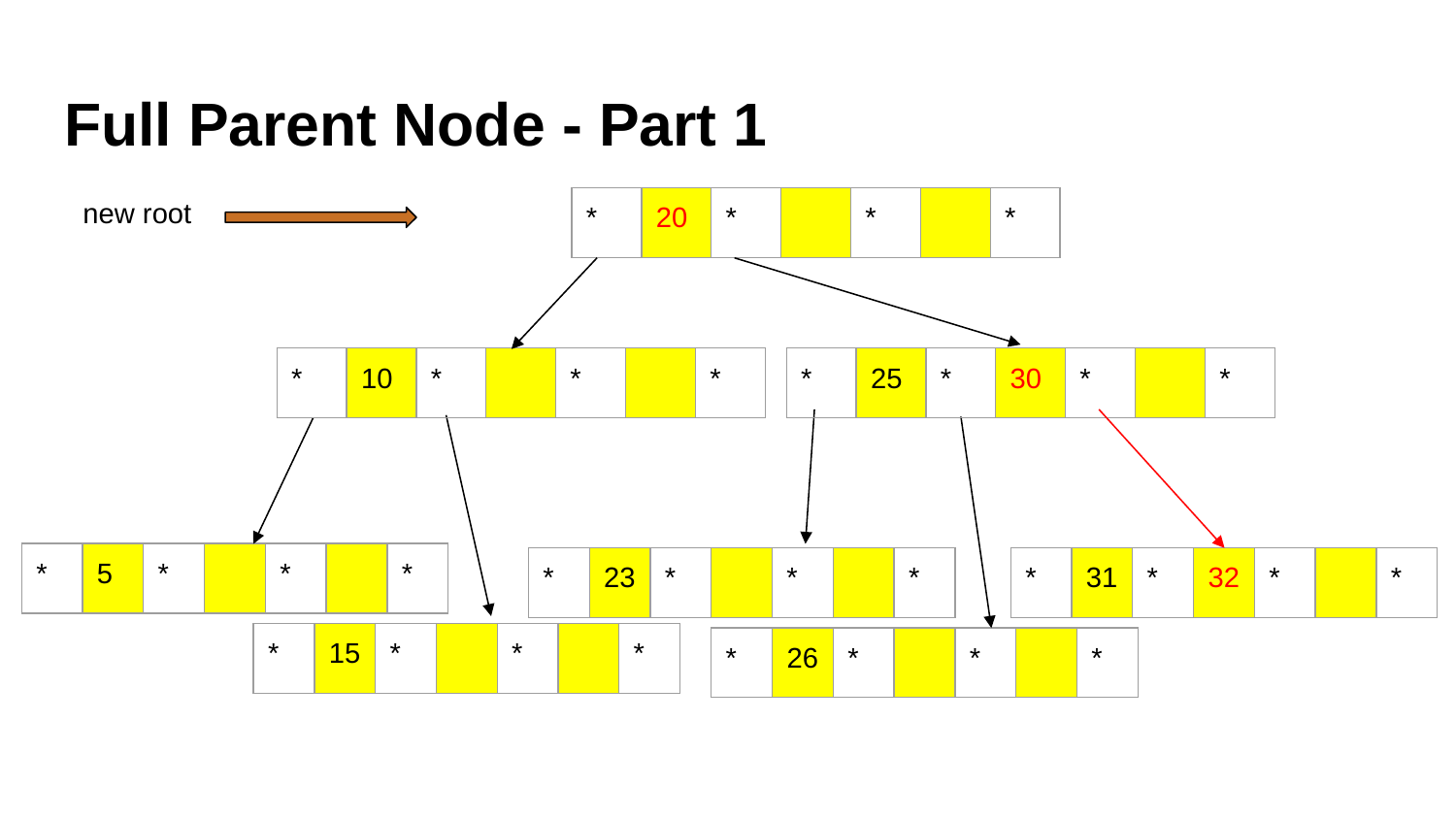

# Full Parent Node - Part 1
new root
| \* | 20 | \* |  | \* |  | \* |
| --- | --- | --- | --- | --- | --- | --- |

| \* | 10 | \* |  | \* |  | \* |
| --- | --- | --- | --- | --- | --- | --- |
| \* | 25 | \* | 30 | \* |  | \* |
| --- | --- | --- | --- | --- | --- | --- |
| \* | 5 | \* |  | \* |  | \* |
| --- | --- | --- | --- | --- | --- | --- |
| \* | 23 | \* |  | \* |  | \* |
| --- | --- | --- | --- | --- | --- | --- |
| \* | 31 | \* | 32 | \* |  | \* |
| --- | --- | --- | --- | --- | --- | --- |
| \* | 15 | \* |  | \* |  | \* |
| --- | --- | --- | --- | --- | --- | --- |
| \* | 26 | \* |  | \* |  | \* |
| --- | --- | --- | --- | --- | --- | --- |